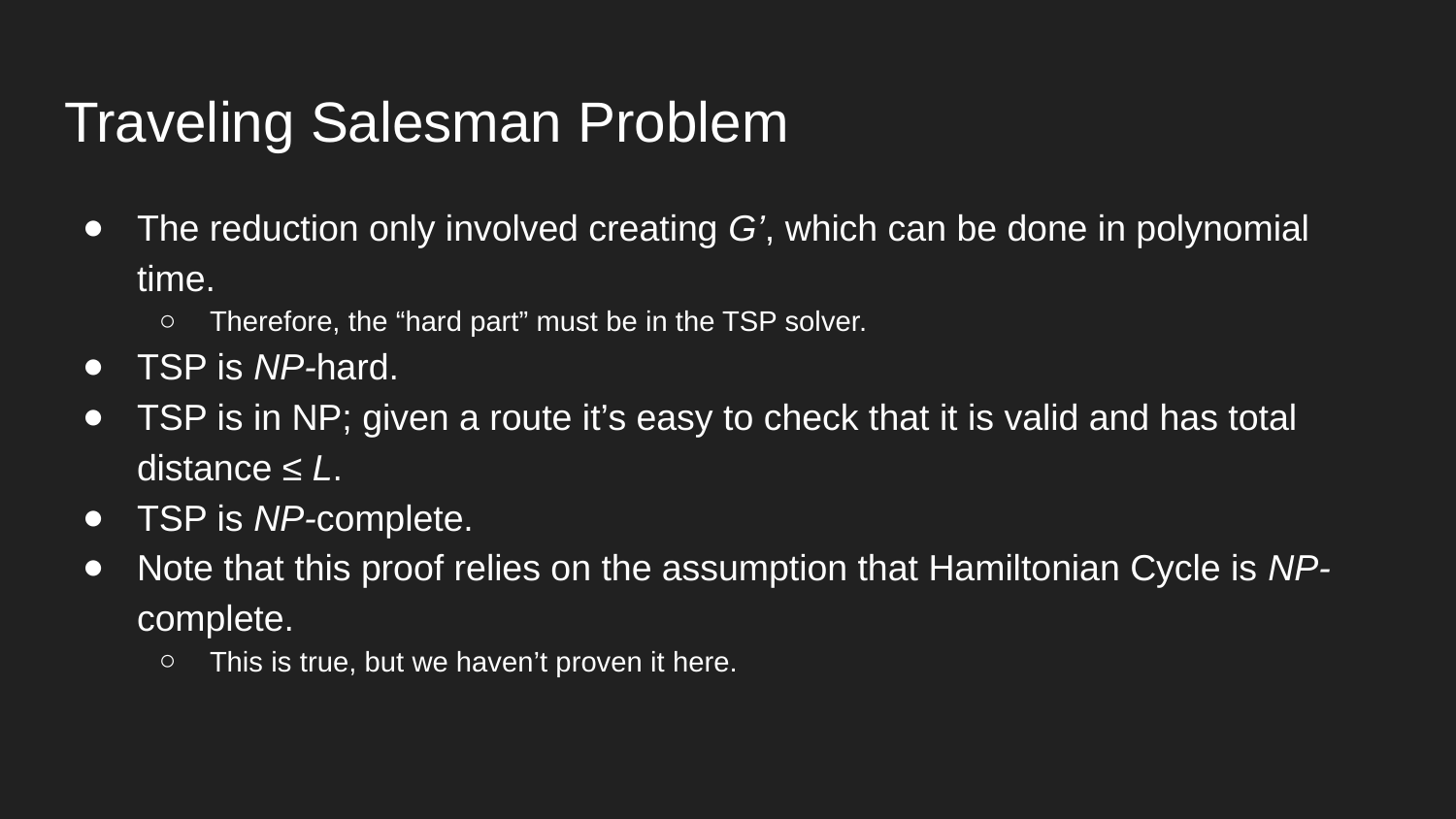

# Traveling Salesman Problem
The reduction only involved creating G’, which can be done in polynomial time.
Therefore, the “hard part” must be in the TSP solver.
TSP is NP-hard.
TSP is in NP; given a route it’s easy to check that it is valid and has total distance ≤ L.
TSP is NP-complete.
Note that this proof relies on the assumption that Hamiltonian Cycle is NP-complete.
This is true, but we haven’t proven it here.